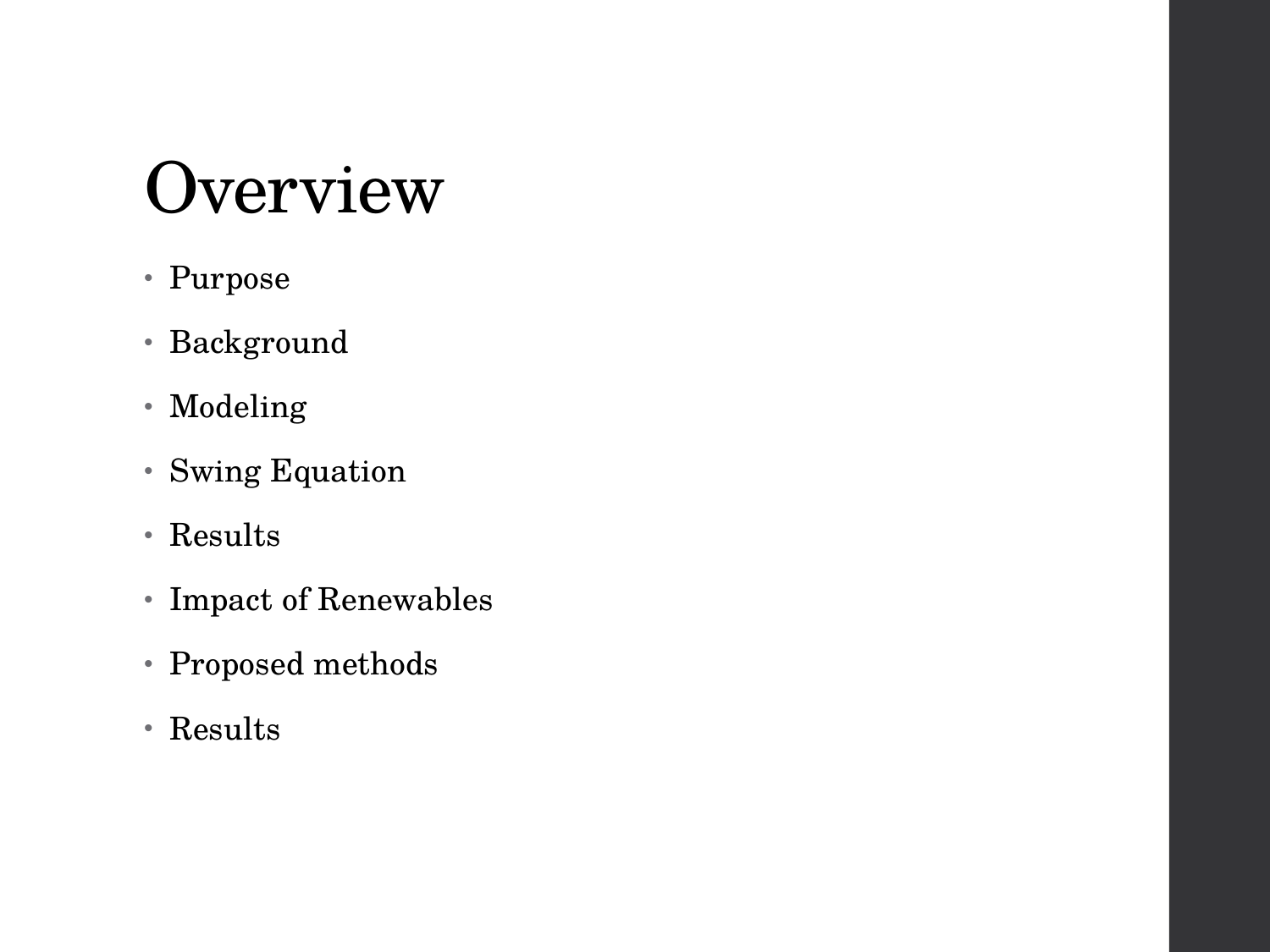

# Overview
Purpose
Background
Modeling
Swing Equation
Results
Impact of Renewables
Proposed methods
Results